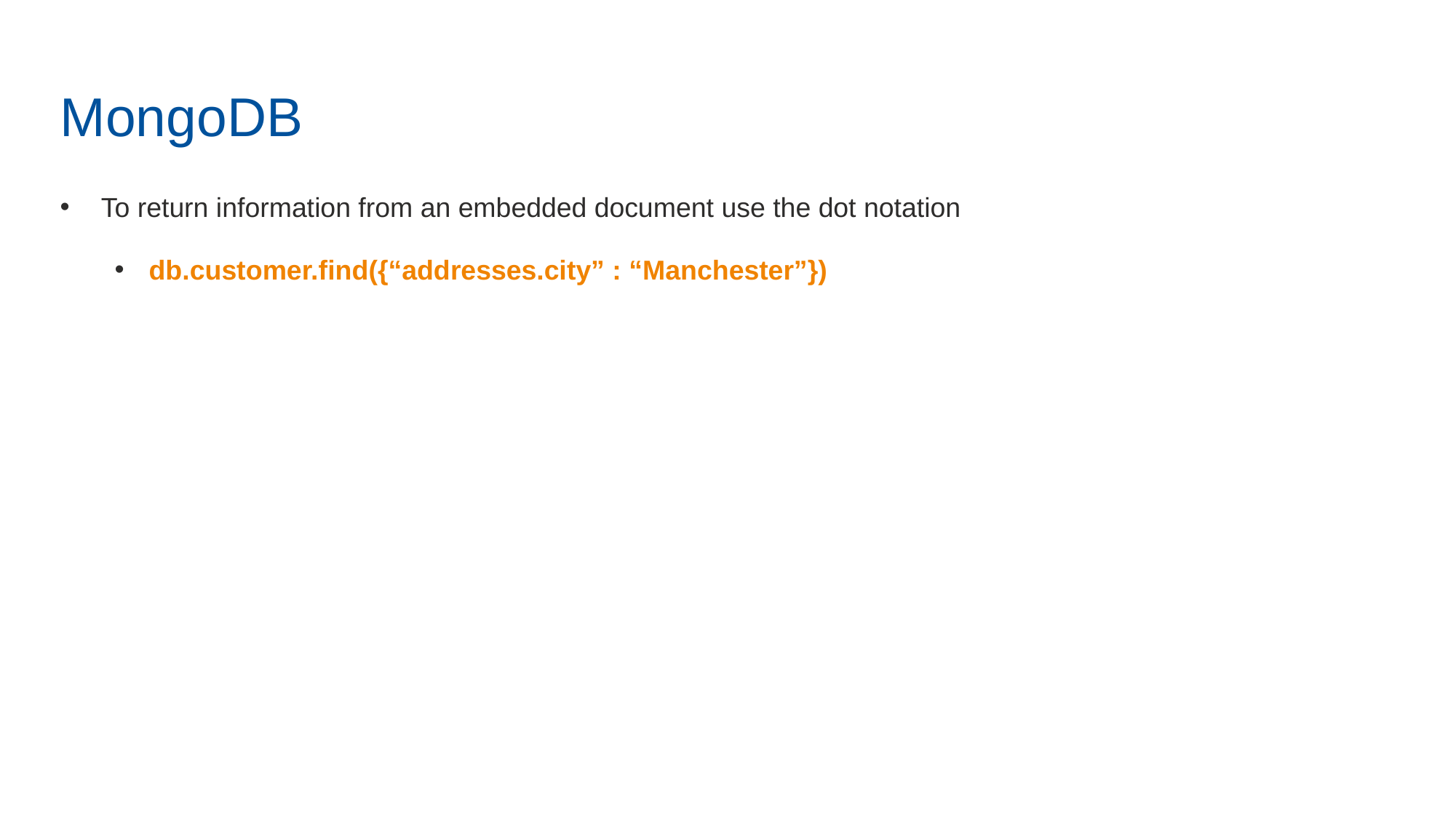

MongoDB
To return information from an embedded document use the dot notation
db.customer.find({“addresses.city” : “Manchester”})